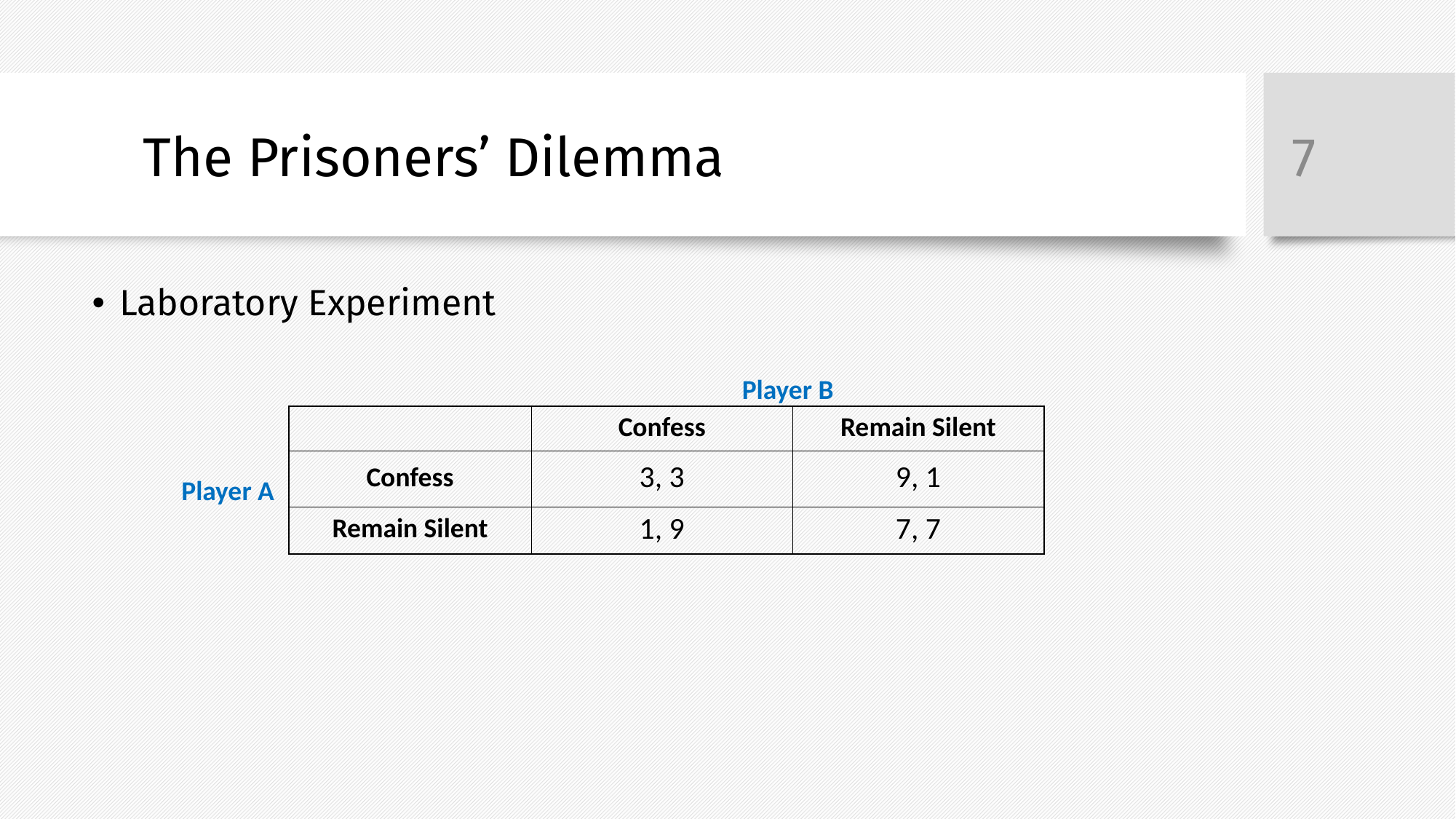

7
# The Prisoners’ Dilemma
Laboratory Experiment

|  |  | Player B |  |  |
| --- | --- | --- | --- | --- |
|  |  | Confess | Remain Silent |  |
| Player A | Confess | 3, 3 | 9, 1 |  |
|  | Remain Silent | 1, 9 | 7, 7 |  |
|  |  |  |  |  |